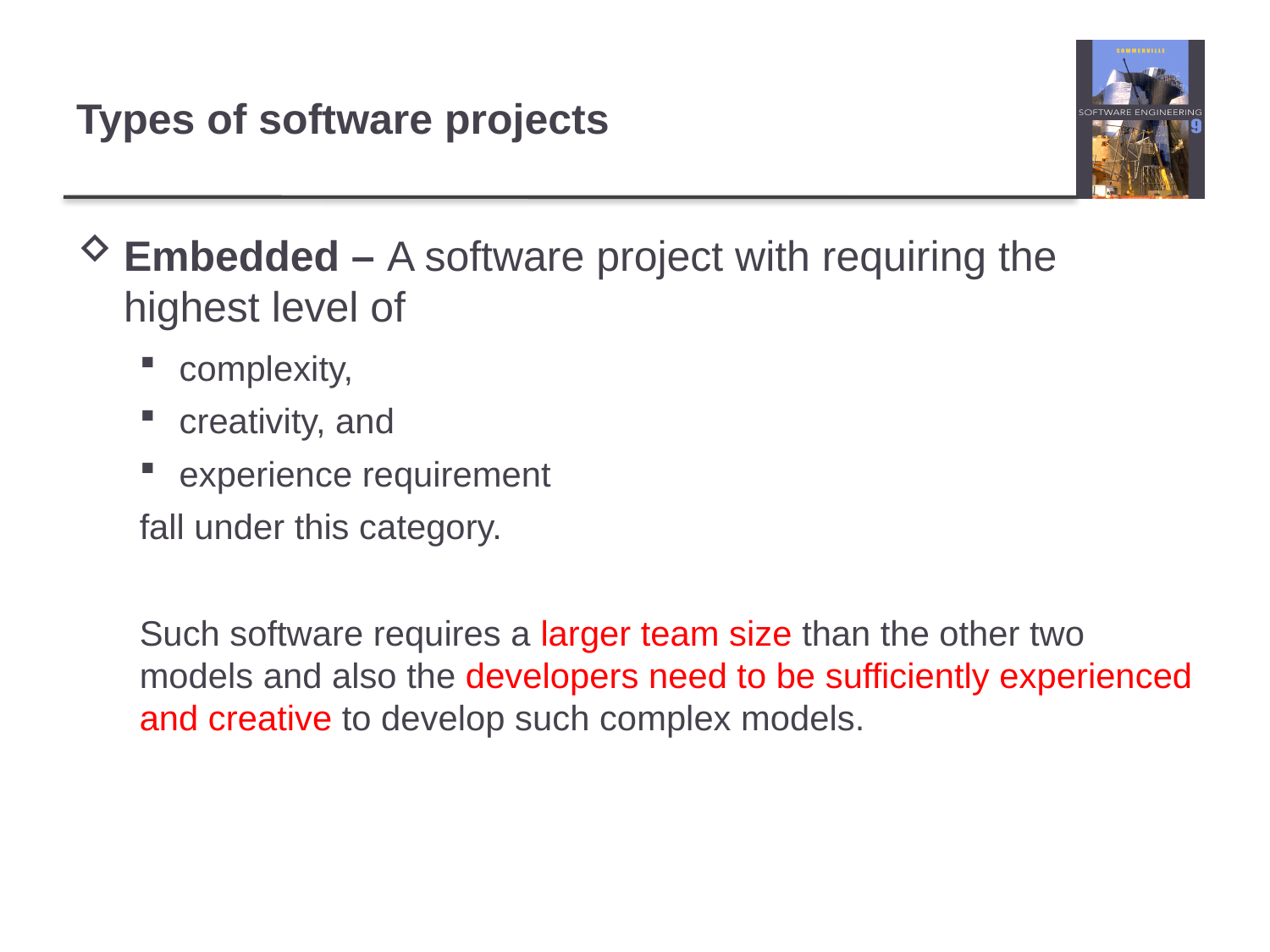

# Types of software projects
Embedded – A software project with requiring the highest level of
complexity,
creativity, and
experience requirement
fall under this category.

Such software requires a larger team size than the other two models and also the developers need to be sufficiently experienced and creative to develop such complex models.